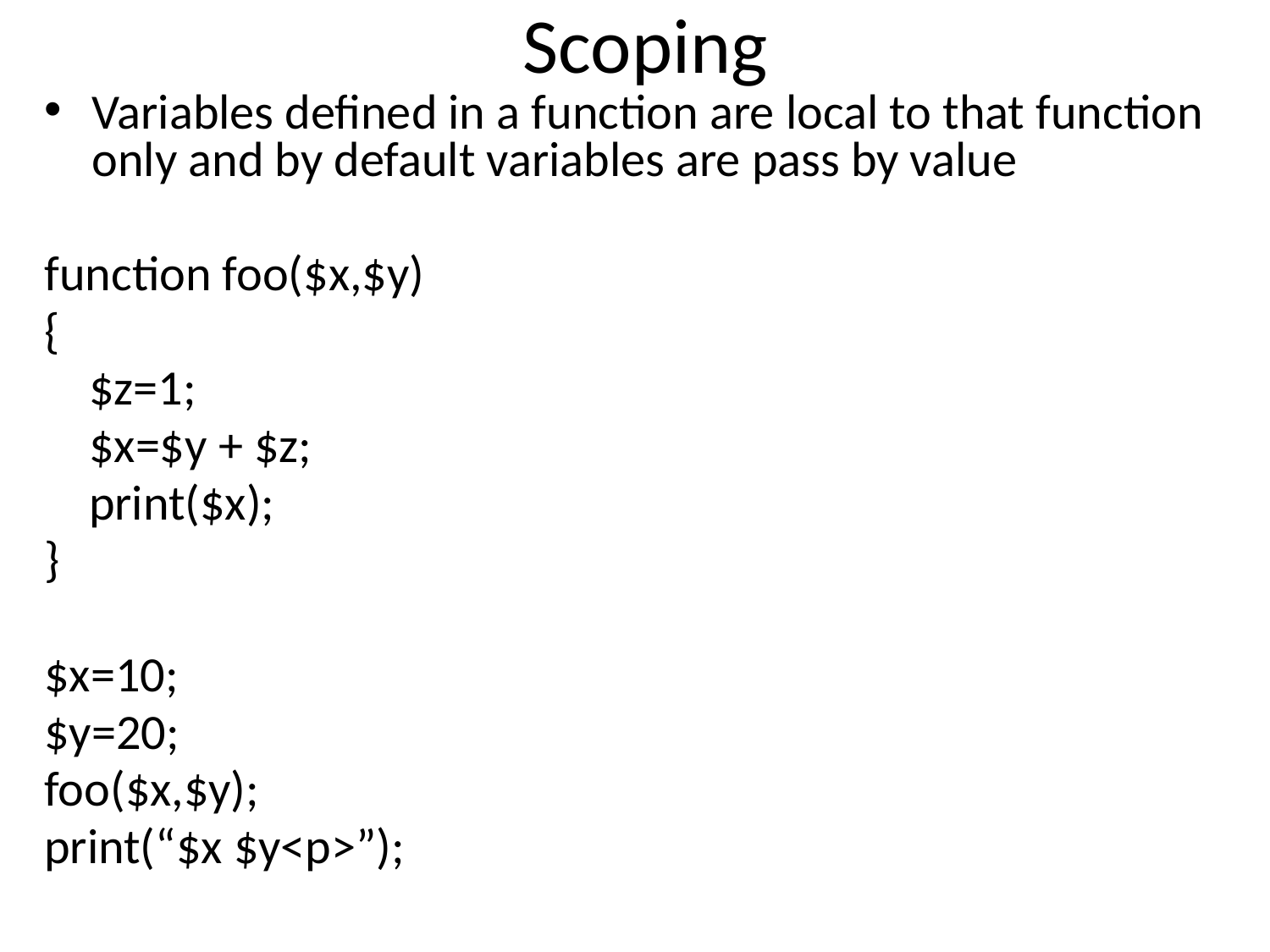

# Scoping
Variables defined in a function are local to that function only and by default variables are pass by value

function foo($x,$y)
{
    $z=1;
    $x=$y + $z;
    print($x);			// Outputs 21
}

$x=10;
$y=20;
foo($x,$y);
print(“$x $y<p>”);			// Outputs 10   20